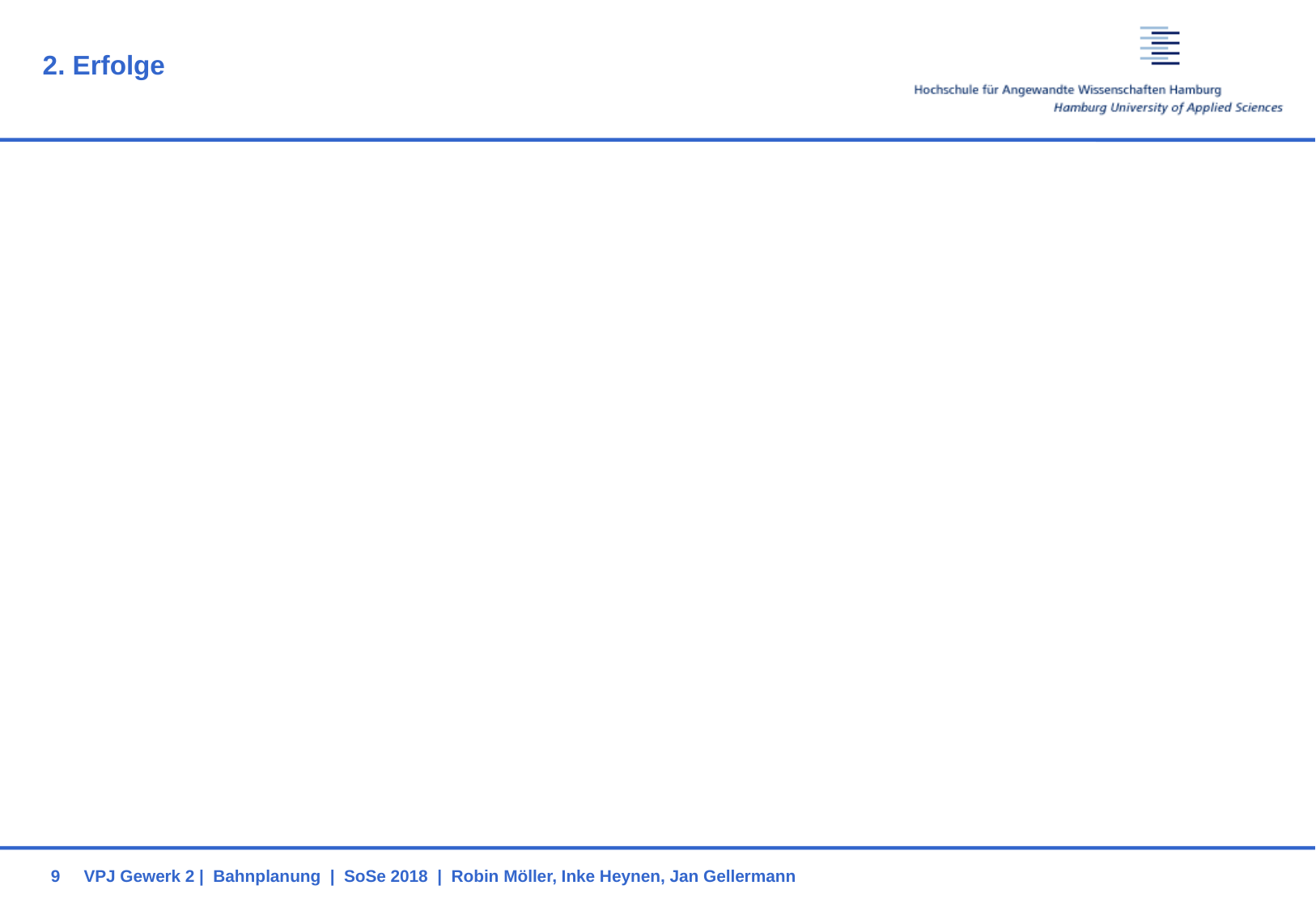

# 2. Erfolge

9
VPJ Gewerk 2 |  Bahnplanung  |  SoSe 2018  |  Robin Möller, Inke Heynen, Jan Gellermann